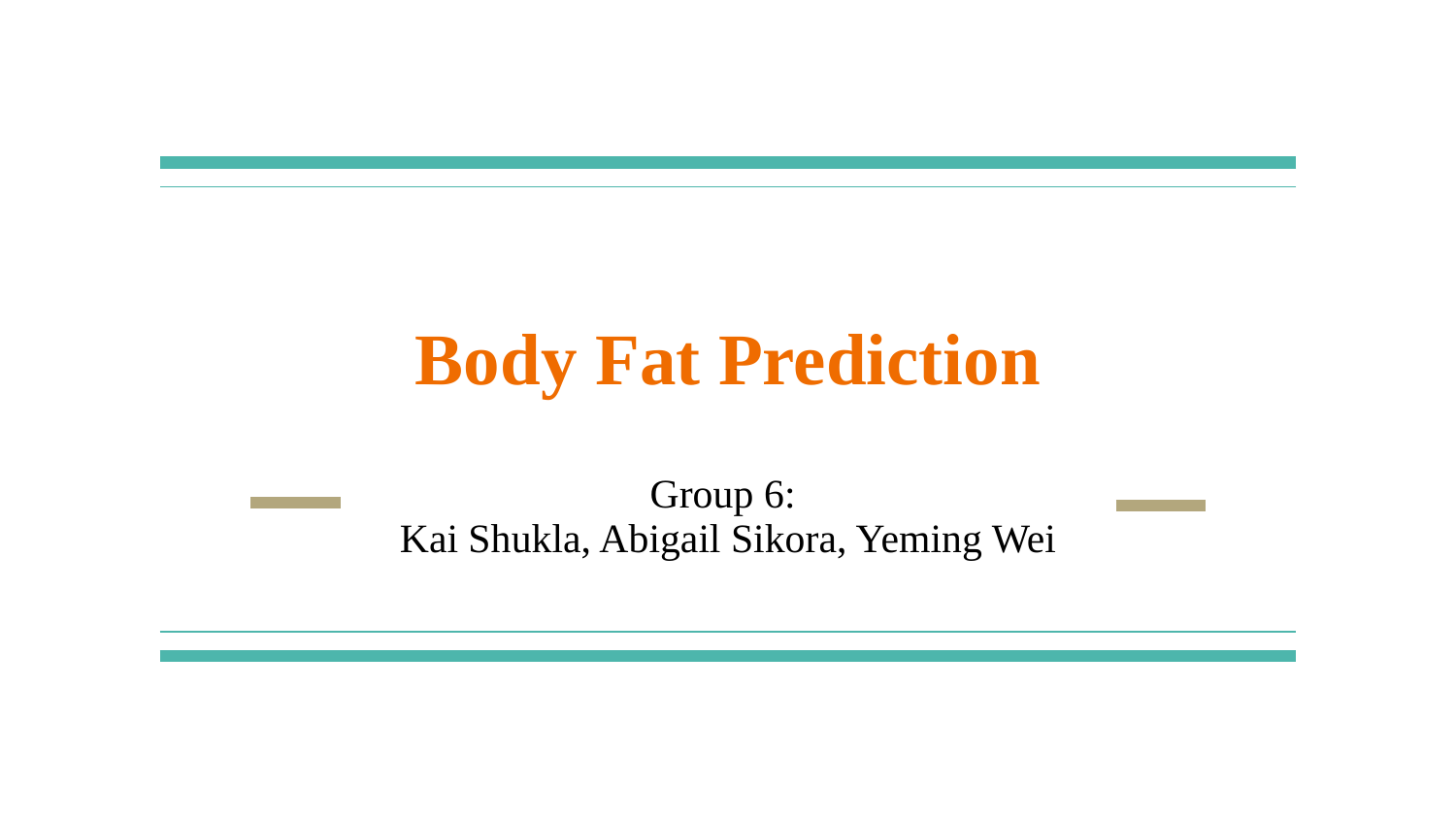

# Body Fat Prediction
Group 6:
Kai Shukla, Abigail Sikora, Yeming Wei